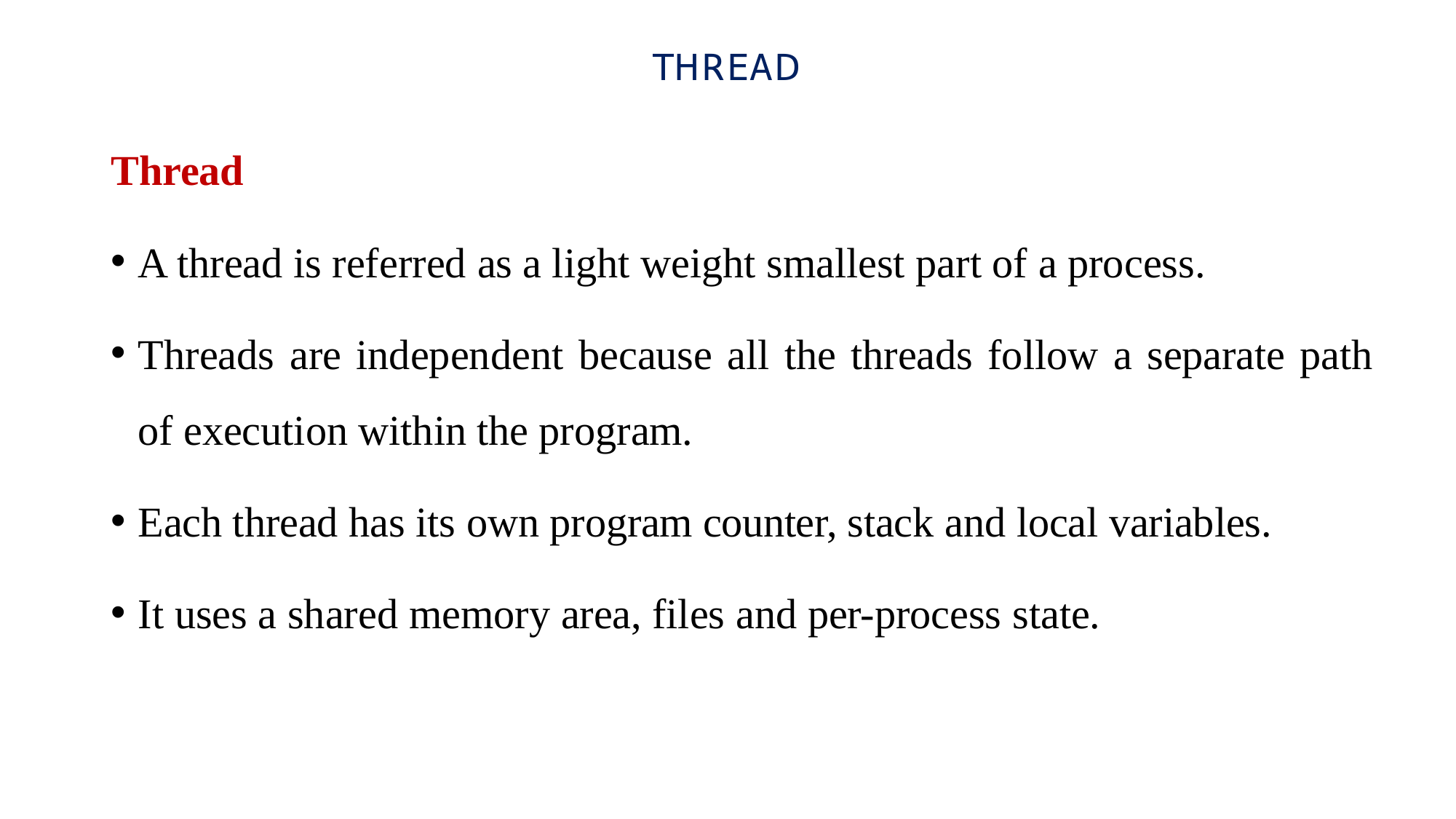

# THREAD
Thread
A thread is referred as a light weight smallest part of a process.
Threads are independent because all the threads follow a separate path of execution within the program.
Each thread has its own program counter, stack and local variables.
It uses a shared memory area, files and per-process state.